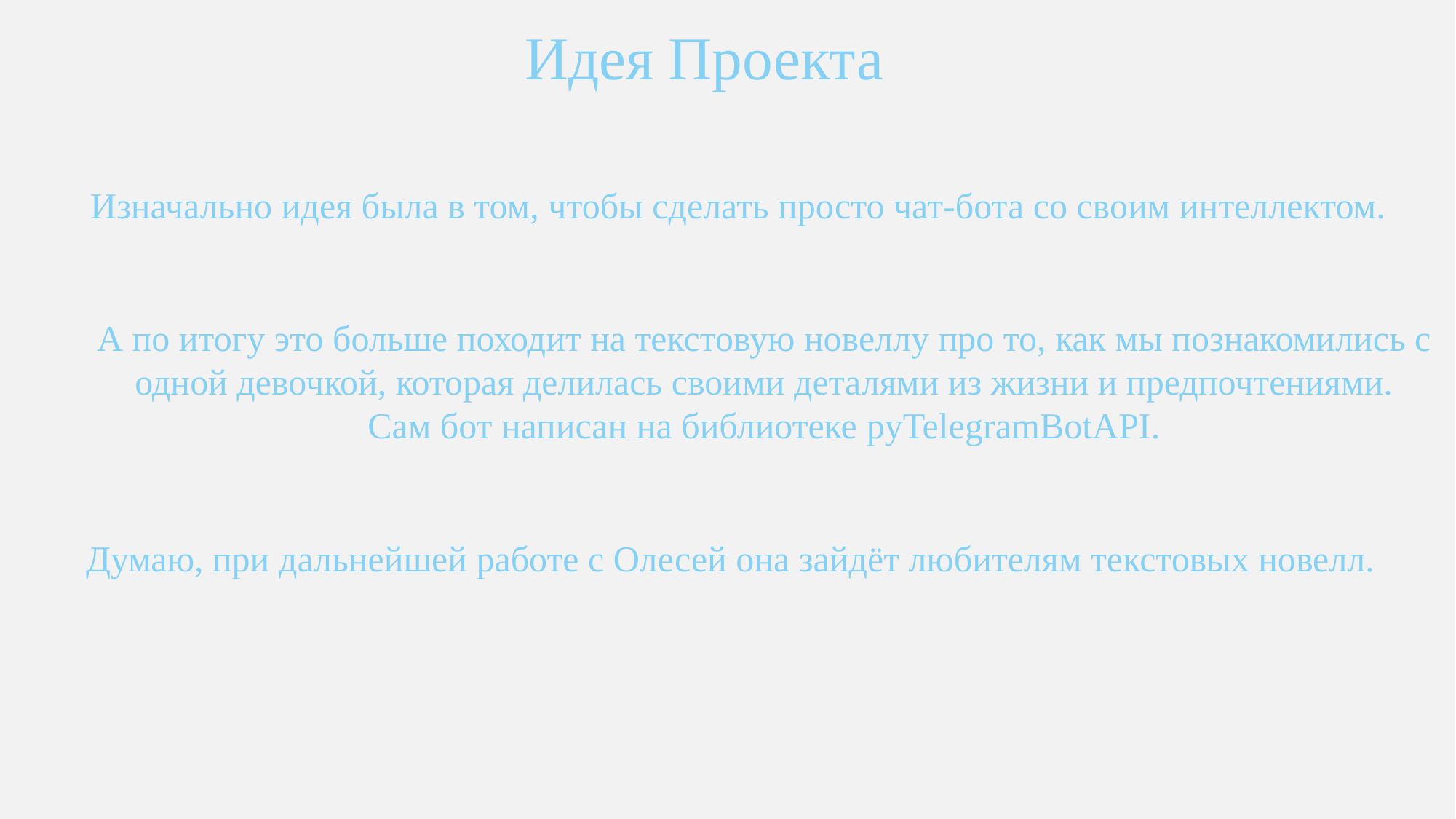

Идея Проекта
Изначально идея была в том, чтобы сделать просто чат-бота со своим интеллектом.
А по итогу это больше походит на текстовую новеллу про то, как мы познакомились с одной девочкой, которая делилась своими деталями из жизни и предпочтениями.
Сам бот написан на библиотеке pyTelegramBotAPI.
Думаю, при дальнейшей работе с Олесей она зайдёт любителям текстовых новелл.